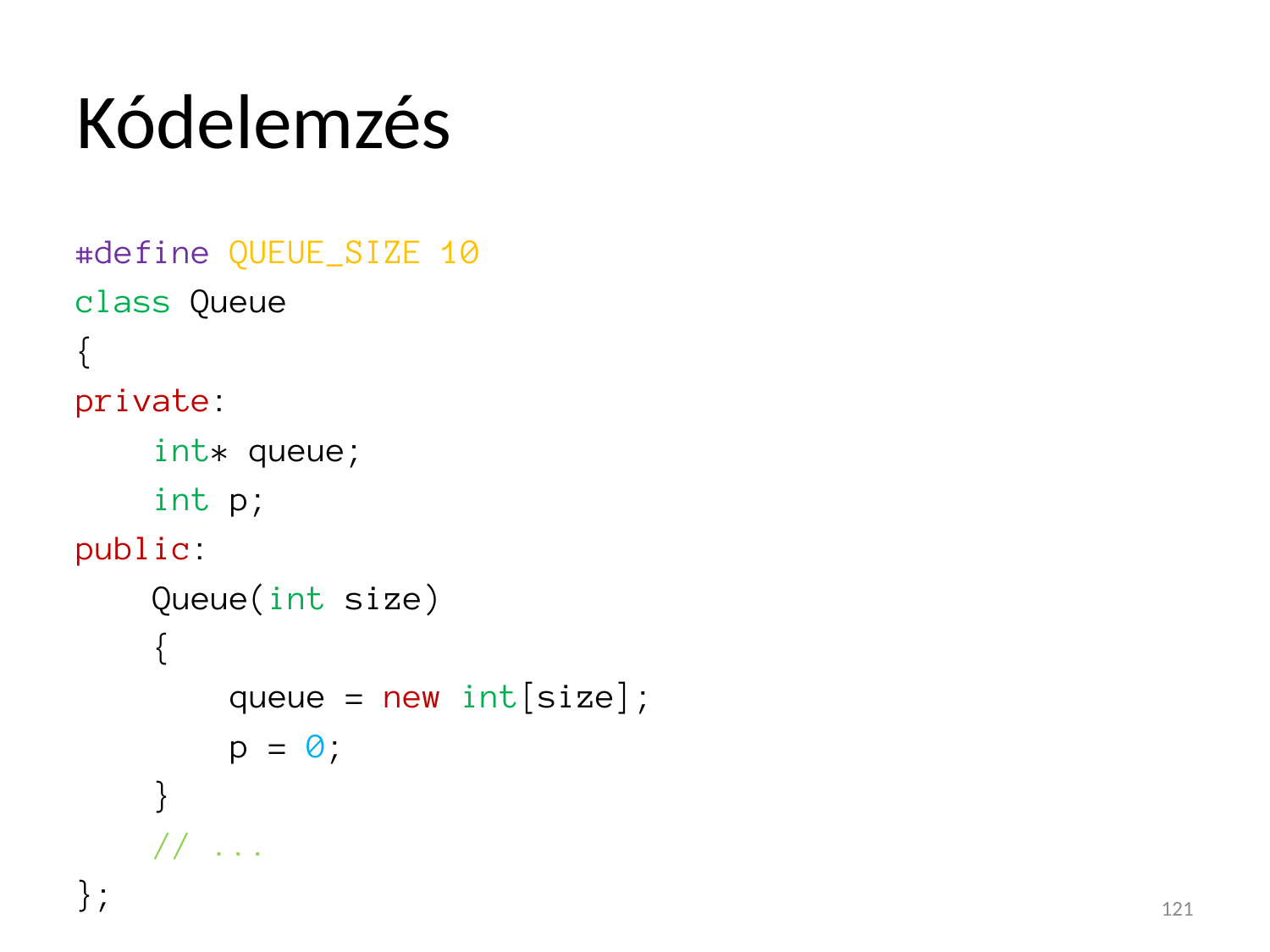

# Kódelemzés
#define QUEUE_SIZE 10
class Queue
{
private:
    int* queue;
    int p;
public:
    Queue(int size)
    {
        queue = new int[size];
        p = 0;
    }
    // ...
};
121